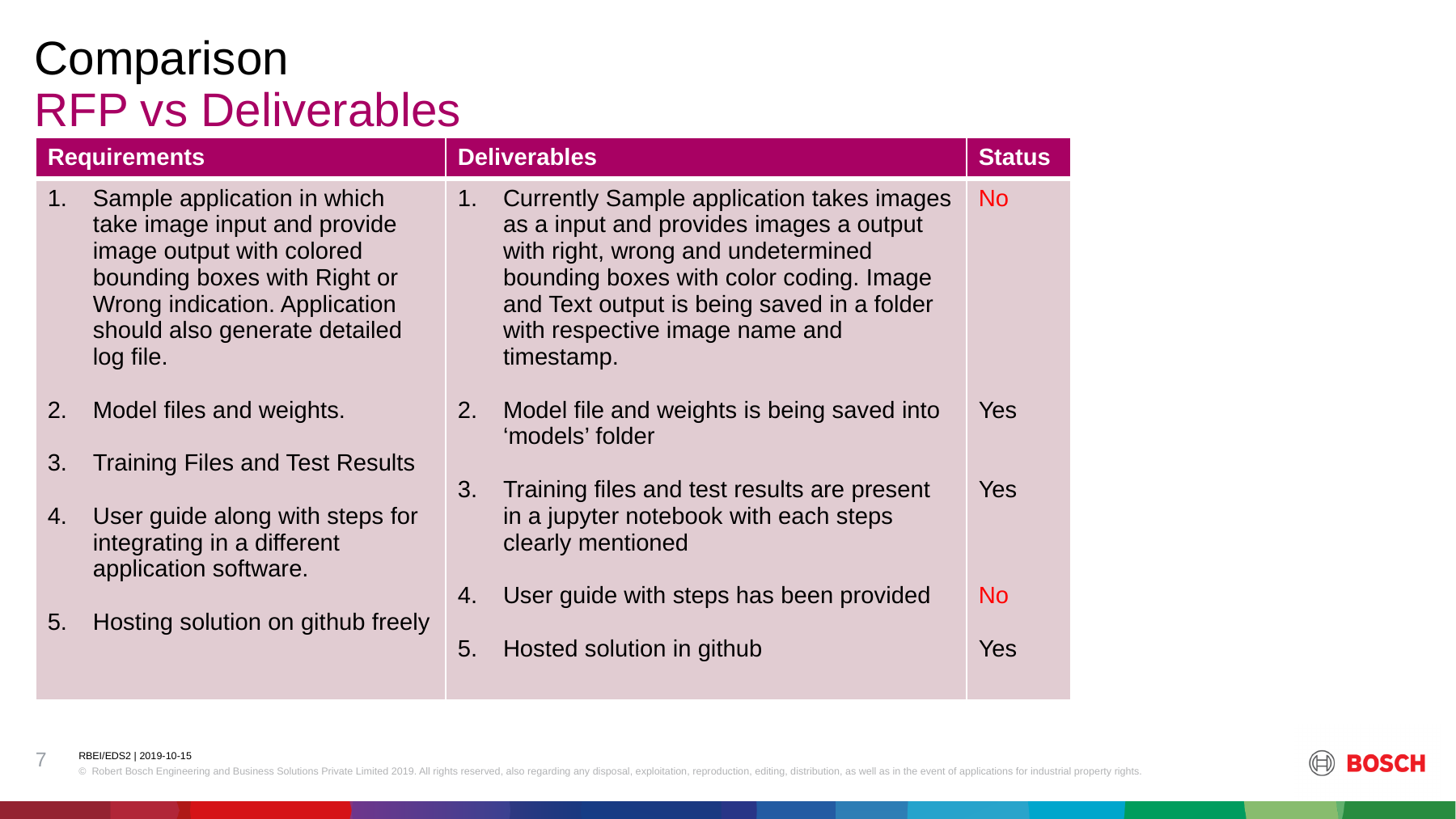

Comparison
# RFP vs Deliverables
| Requirements | Deliverables | Status |
| --- | --- | --- |
| Sample application in which take image input and provide image output with colored bounding boxes with Right or Wrong indication. Application should also generate detailed log file. Model files and weights. Training Files and Test Results User guide along with steps for integrating in a different application software. Hosting solution on github freely | Currently Sample application takes images as a input and provides images a output with right, wrong and undetermined bounding boxes with color coding. Image and Text output is being saved in a folder with respective image name and timestamp. Model file and weights is being saved into ‘models’ folder Training files and test results are present in a jupyter notebook with each steps clearly mentioned User guide with steps has been provided Hosted solution in github | No Yes Yes No Yes |

7